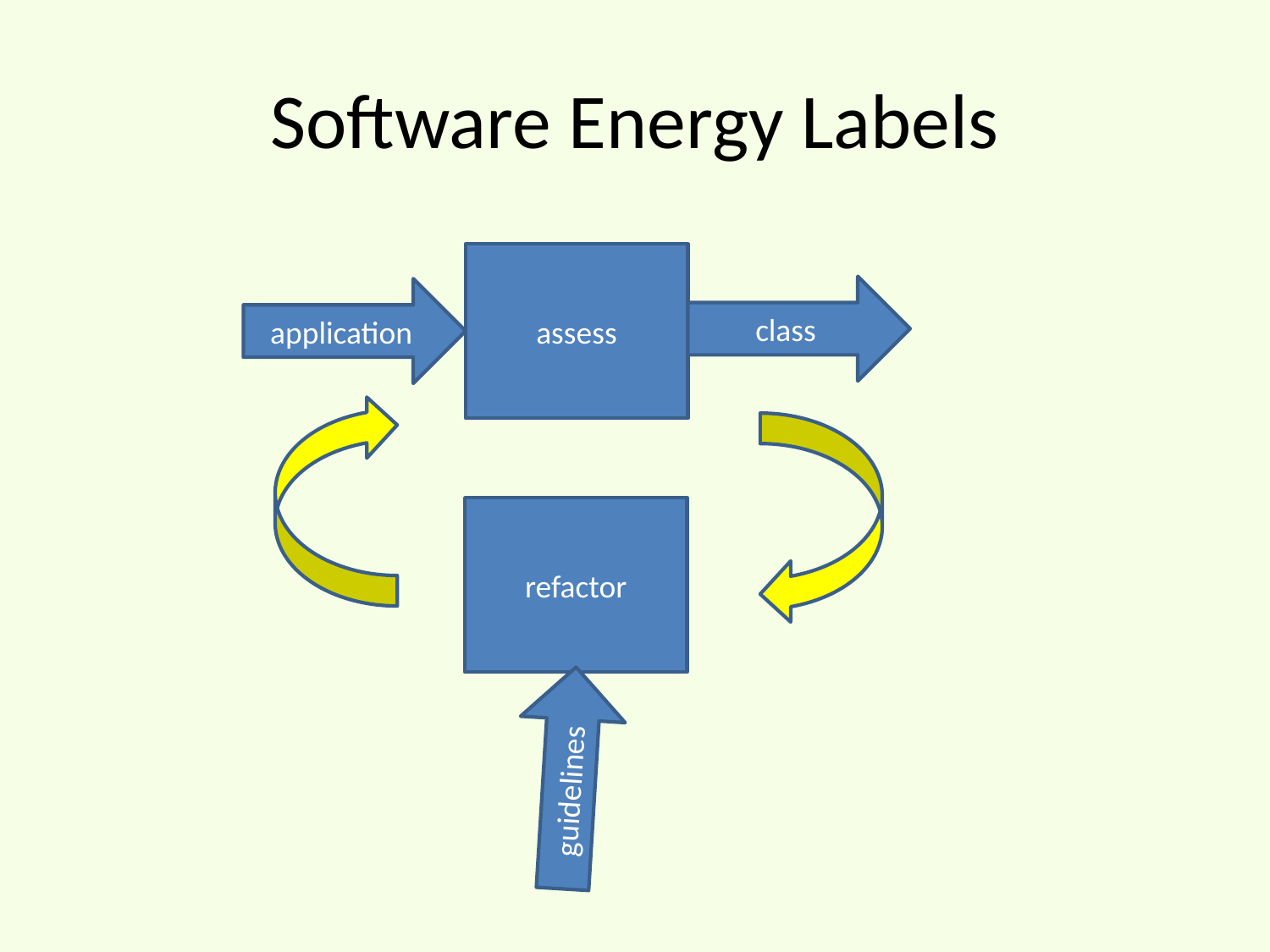

# Software Energy Labels
assess
class
application

refactor
guidelines